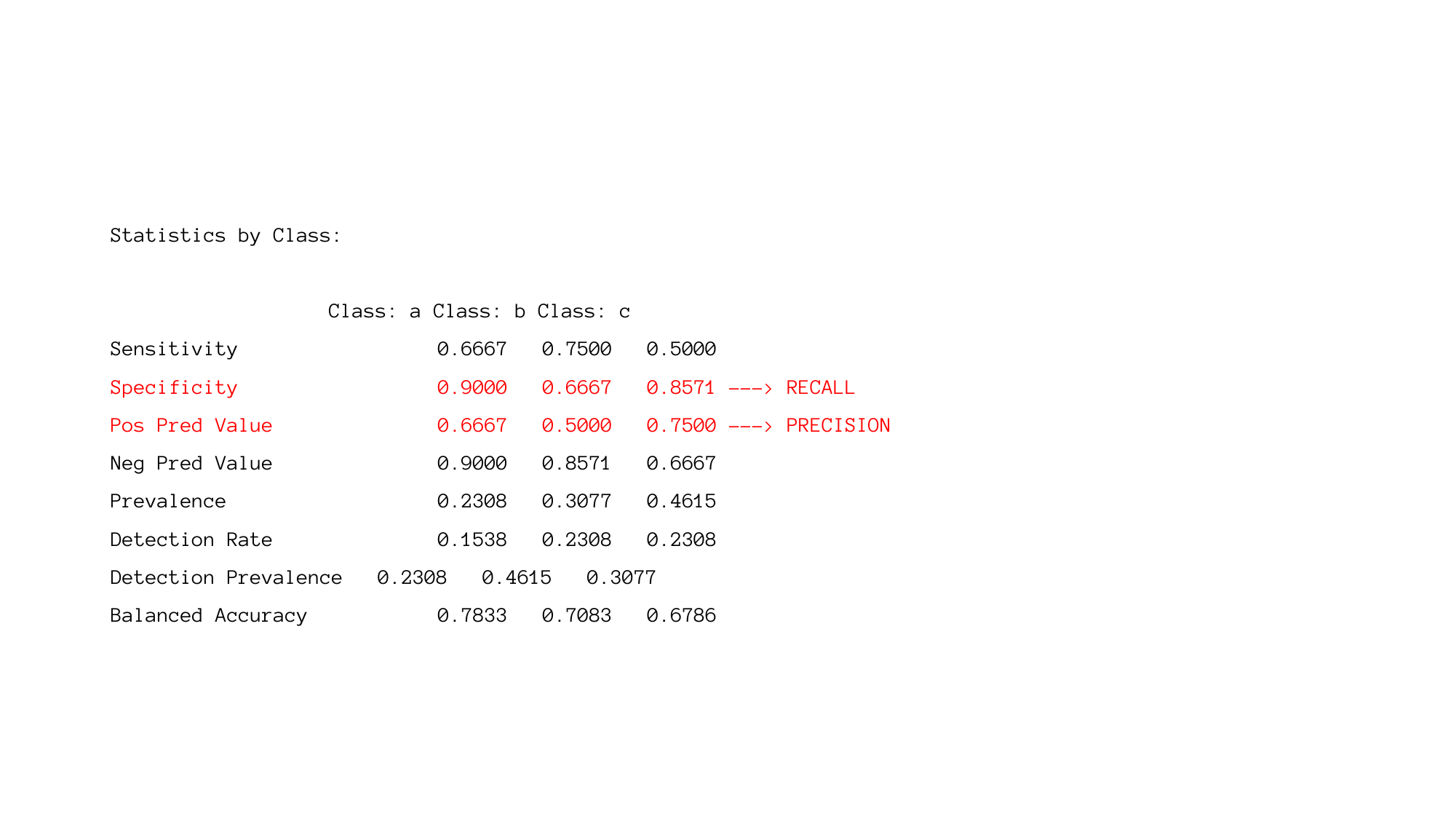

#
Statistics by Class:

                 	Class: a Class: b Class: c
Sensitivity        	0.6667   0.7500   0.5000
Specificity        	0.9000   0.6667   0.8571 ---> RECALL
Pos Pred Value     	0.6667   0.5000   0.7500 ---> PRECISION
Neg Pred Value     	0.9000   0.8571   0.6667
Prevalence         	0.2308   0.3077   0.4615
Detection Rate     	0.1538   0.2308   0.2308
Detection Prevalence   0.2308   0.4615   0.3077
Balanced Accuracy  	0.7833   0.7083   0.6786